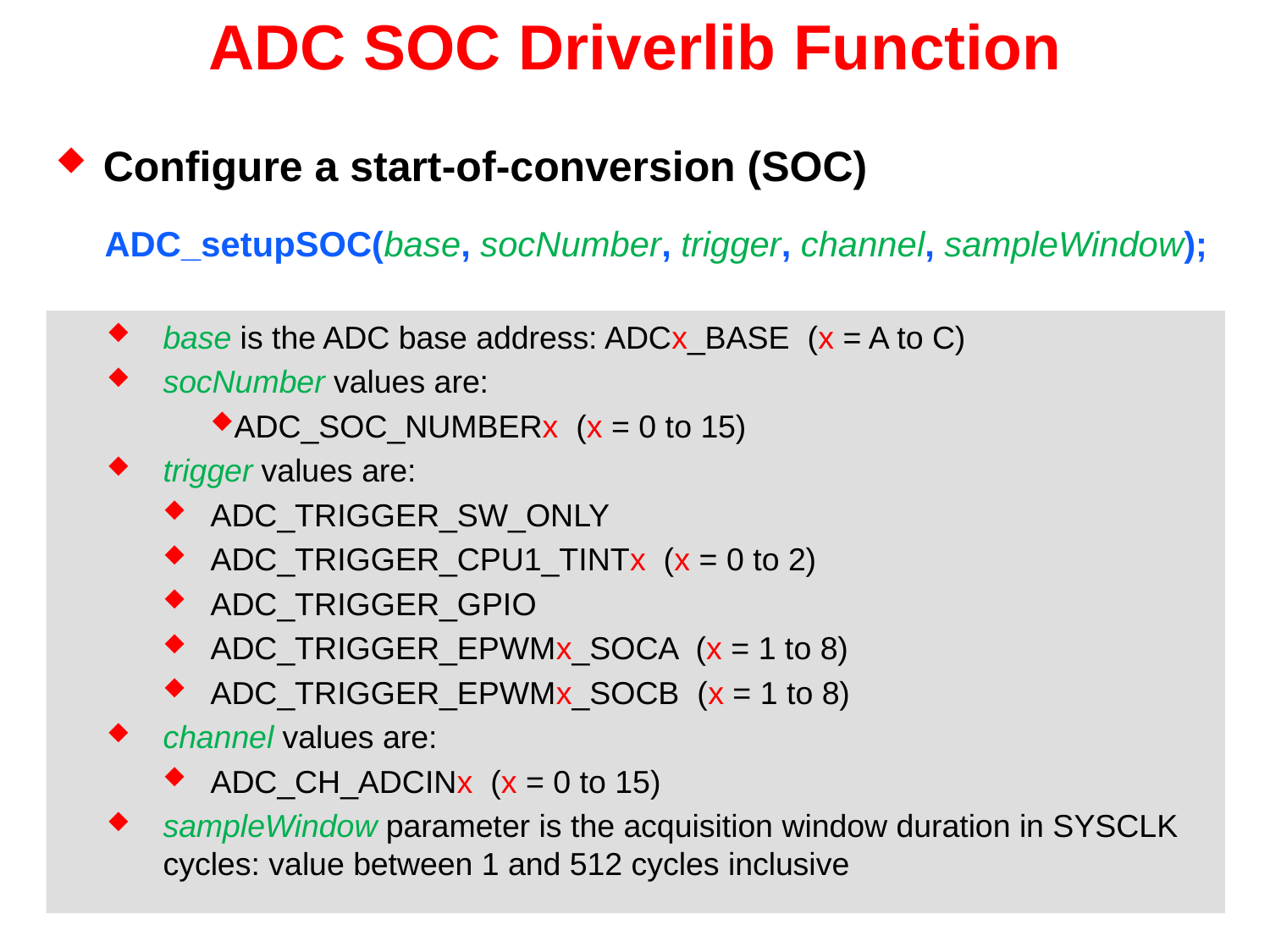

# ADC SOC Driverlib Function
Configure a start-of-conversion (SOC)

ADC_setupSOC(base, socNumber, trigger, channel, sampleWindow);
base is the ADC base address: ADCx_BASE  (x = A to C)
socNumber values are:
ADC_SOC_NUMBERx  (x = 0 to 15)
trigger values are:
ADC_TRIGGER_SW_ONLY
ADC_TRIGGER_CPU1_TINTx  (x = 0 to 2)
ADC_TRIGGER_GPIO
ADC_TRIGGER_EPWMx_SOCA  (x = 1 to 8)
ADC_TRIGGER_EPWMx_SOCB  (x = 1 to 8)
channel values are:
ADC_CH_ADCINx  (x = 0 to 15)
sampleWindow parameter is the acquisition window duration in SYSCLK cycles: value between 1 and 512 cycles inclusive